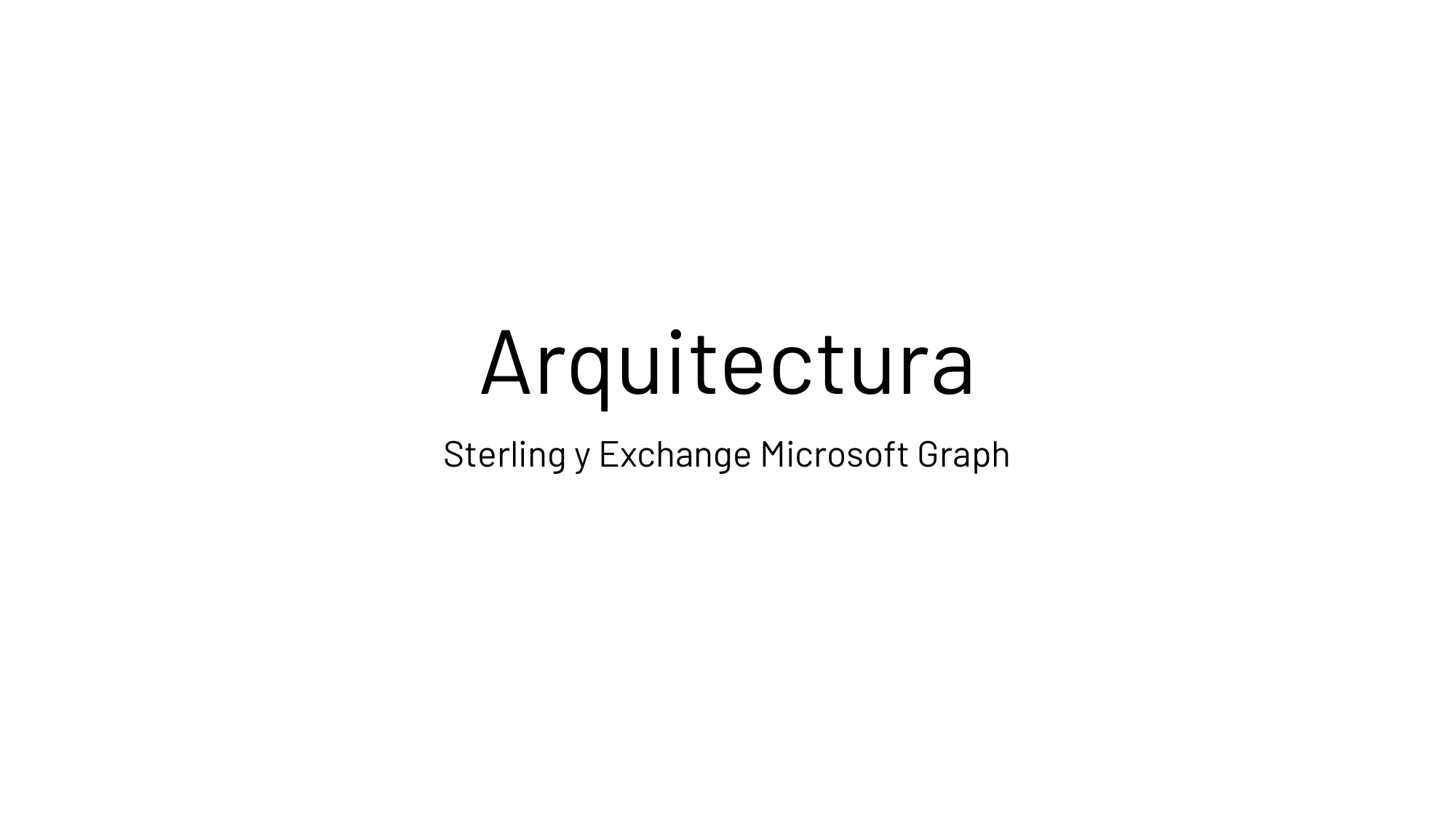

# Arquitectura
Sterling y Exchange Microsoft Graph